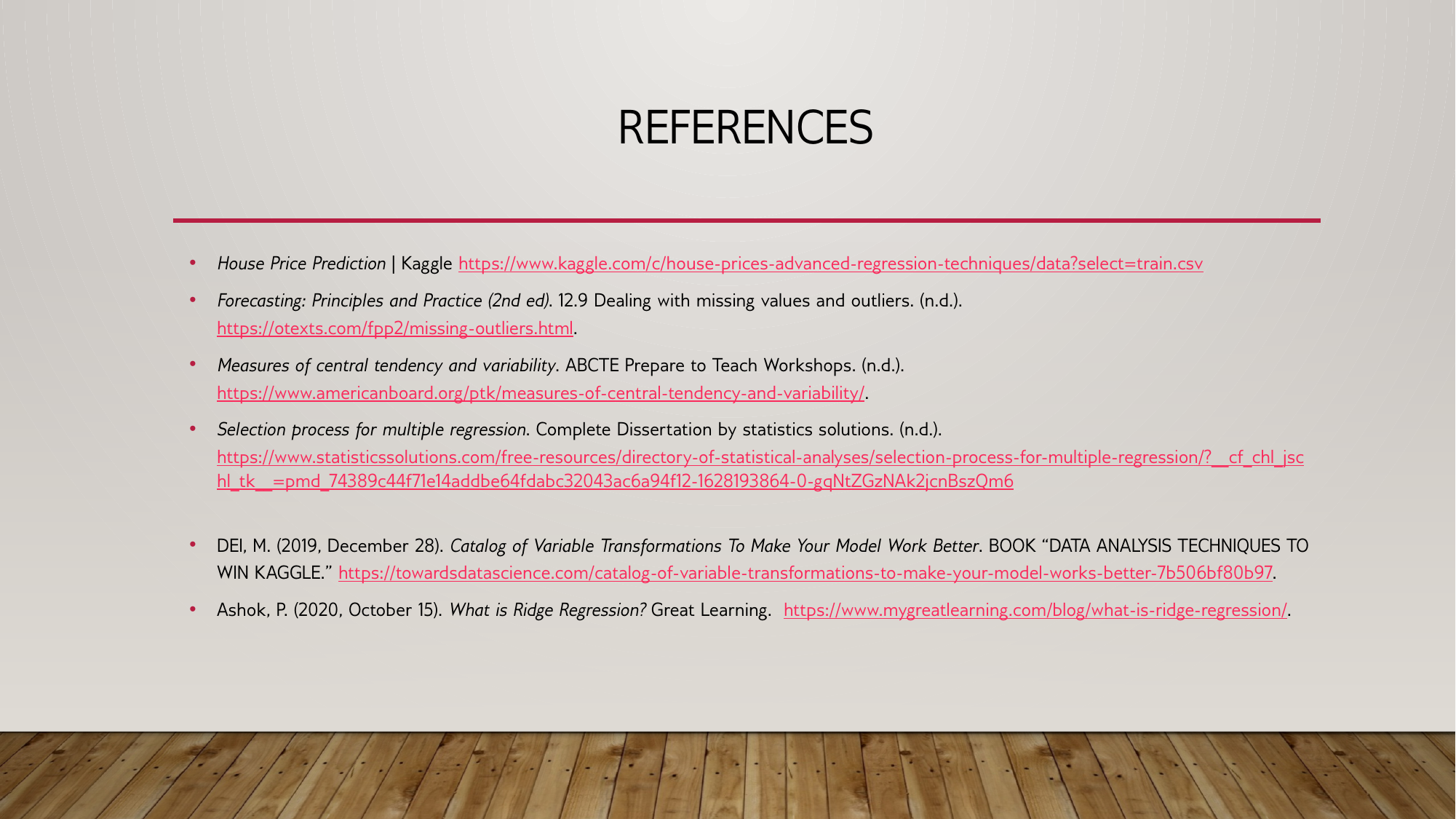

# references
House Price Prediction | Kaggle https://www.kaggle.com/c/house-prices-advanced-regression-techniques/data?select=train.csv
Forecasting: Principles and Practice (2nd ed). 12.9 Dealing with missing values and outliers. (n.d.). https://otexts.com/fpp2/missing-outliers.html.
Measures of central tendency and variability. ABCTE Prepare to Teach Workshops. (n.d.). https://www.americanboard.org/ptk/measures-of-central-tendency-and-variability/.
Selection process for multiple regression. Complete Dissertation by statistics solutions. (n.d.). https://www.statisticssolutions.com/free-resources/directory-of-statistical-analyses/selection-process-for-multiple-regression/?__cf_chl_jschl_tk__=pmd_74389c44f71e14addbe64fdabc32043ac6a94f12-1628193864-0-gqNtZGzNAk2jcnBszQm6
DEI, M. (2019, December 28). Catalog of Variable Transformations To Make Your Model Work Better. BOOK “DATA ANALYSIS TECHNIQUES TO WIN KAGGLE.” https://towardsdatascience.com/catalog-of-variable-transformations-to-make-your-model-works-better-7b506bf80b97.
Ashok, P. (2020, October 15). What is Ridge Regression? Great Learning.  https://www.mygreatlearning.com/blog/what-is-ridge-regression/.